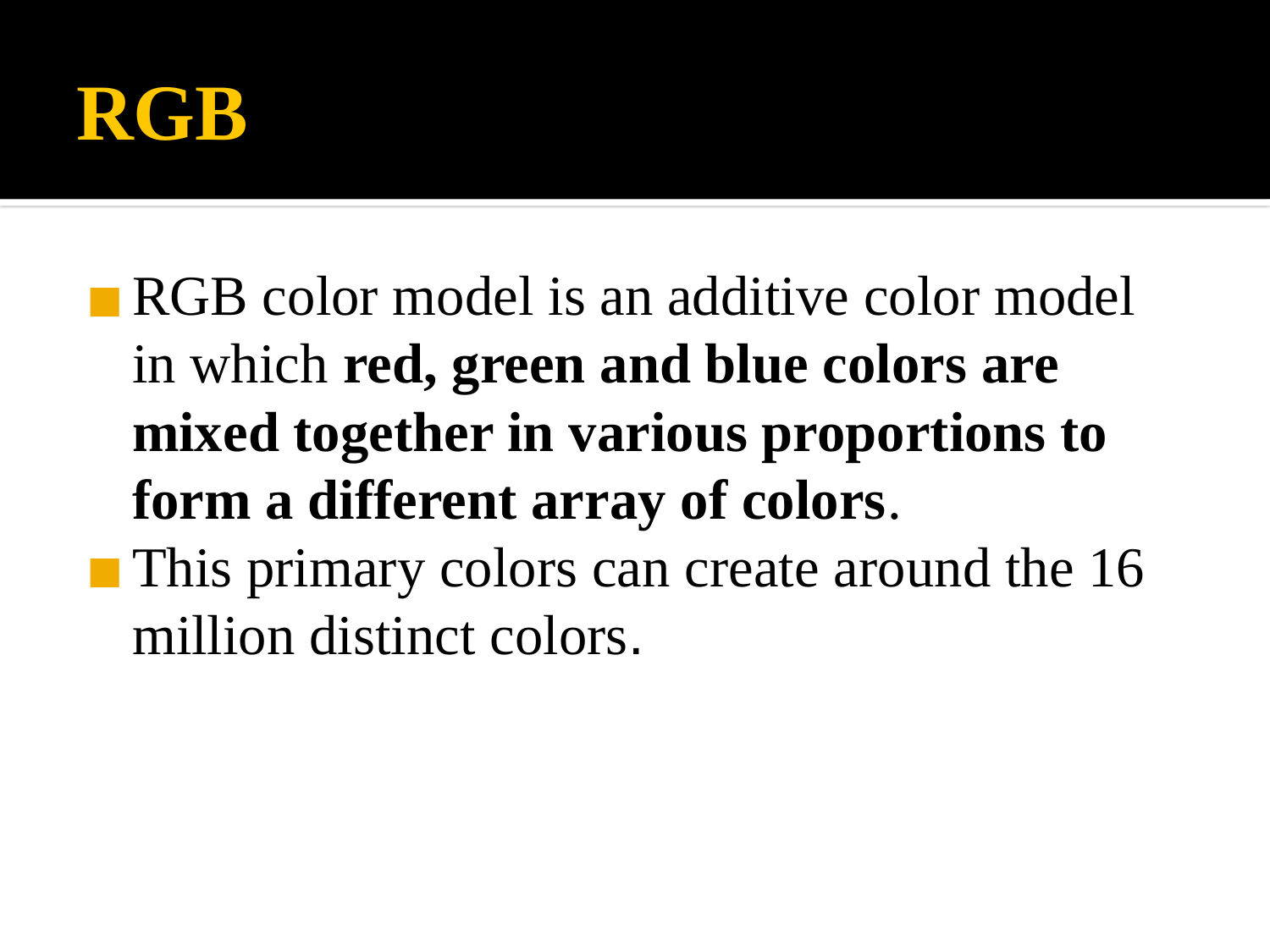

# RGB
RGB color model is an additive color model in which red, green and blue colors are mixed together in various proportions to form a different array of colors.
This primary colors can create around the 16 million distinct colors.